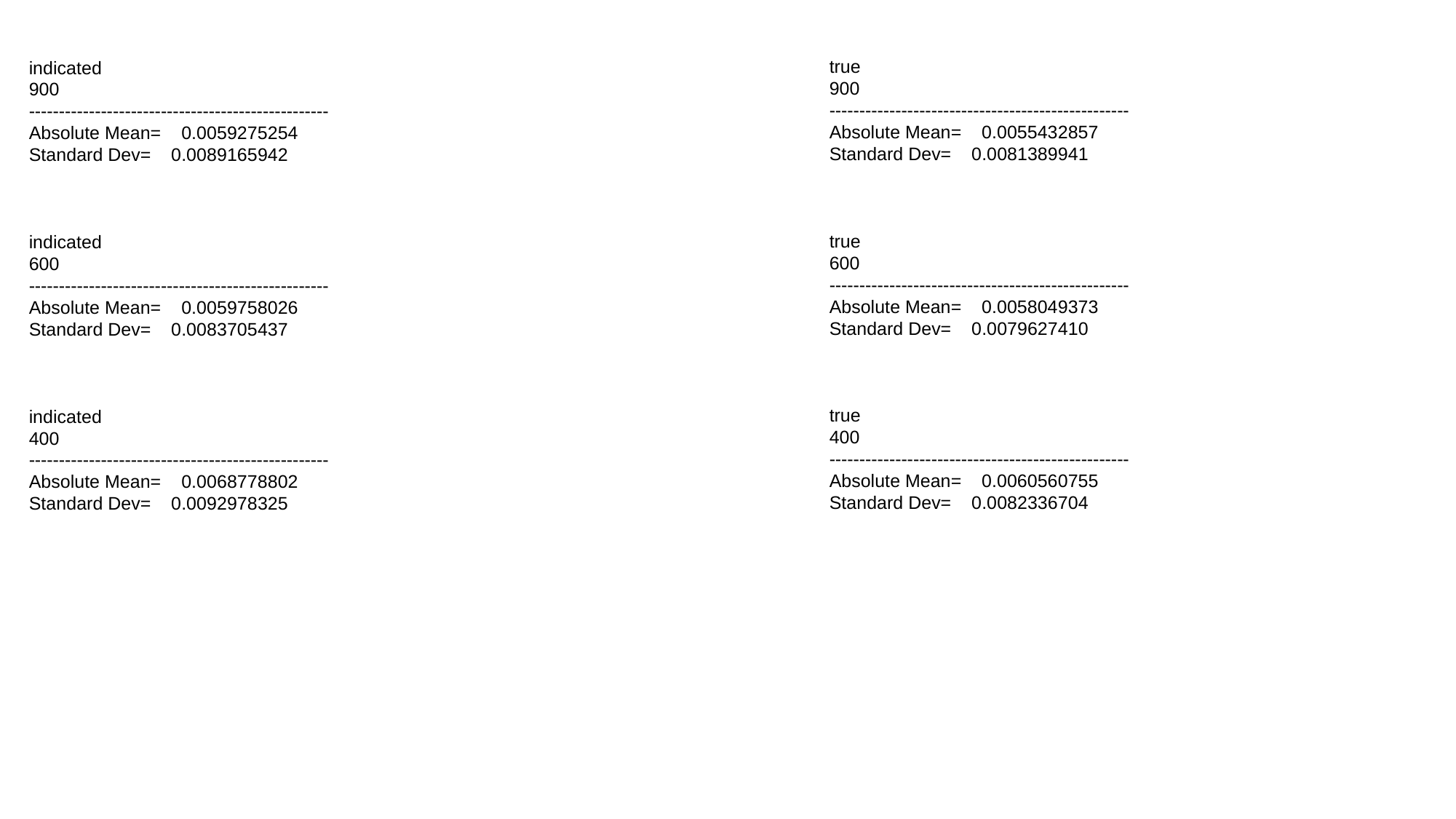

true
900
--------------------------------------------------
Absolute Mean=    0.0055432857
Standard Dev=    0.0081389941

true
600
--------------------------------------------------
Absolute Mean=    0.0058049373
Standard Dev=    0.0079627410

true
400
--------------------------------------------------
Absolute Mean=    0.0060560755
Standard Dev=    0.0082336704
indicated
900
--------------------------------------------------
Absolute Mean=    0.0059275254
Standard Dev=    0.0089165942

indicated
600
--------------------------------------------------
Absolute Mean=    0.0059758026
Standard Dev=    0.0083705437

indicated
400
--------------------------------------------------
Absolute Mean=    0.0068778802
Standard Dev=    0.0092978325